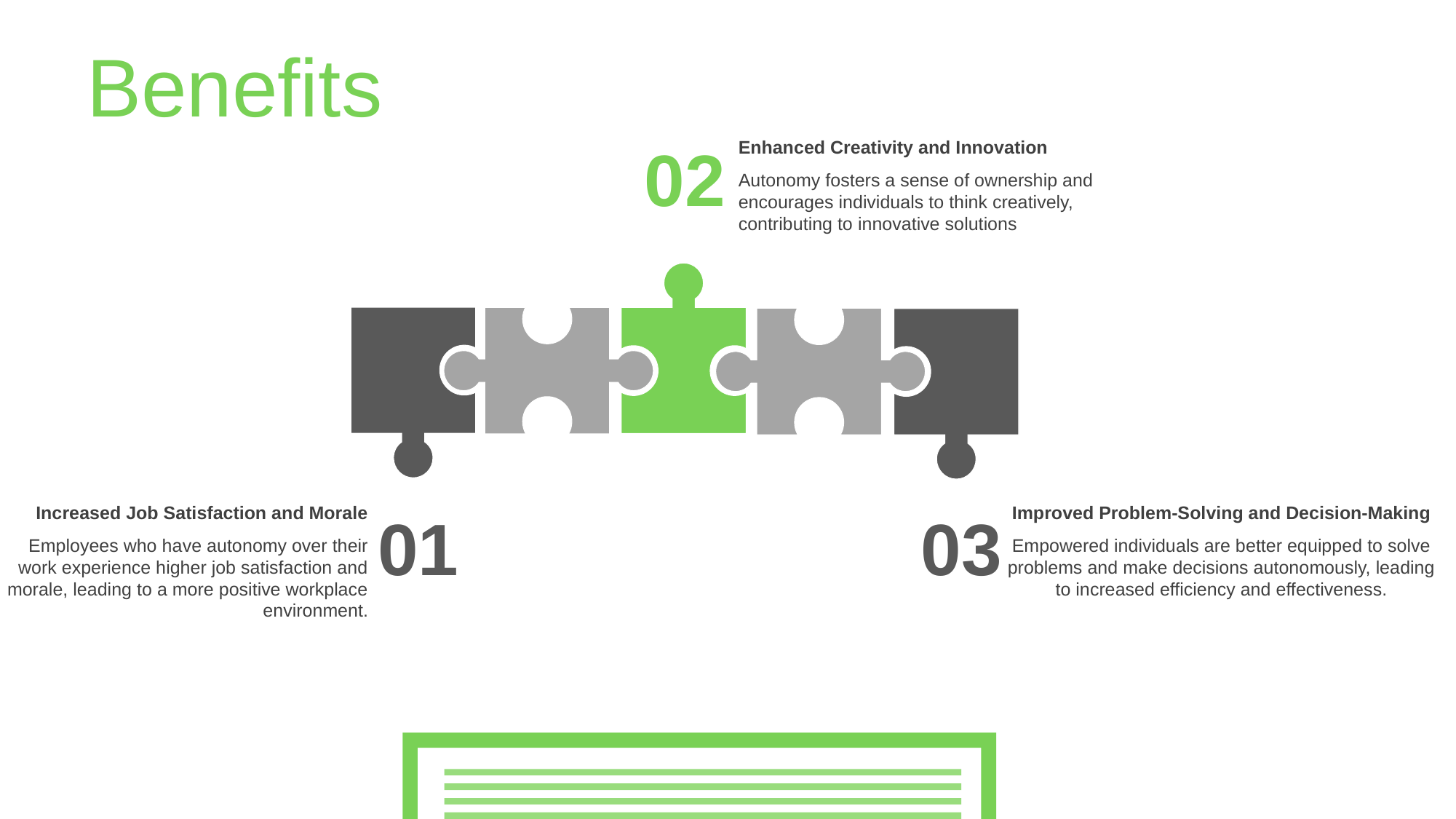

Benefits
02

Enhanced Creativity and Innovation
Autonomy fosters a sense of ownership and encourages individuals to think creatively, contributing to innovative solutions
Increased Job Satisfaction and Morale
Employees who have autonomy over their work experience higher job satisfaction and morale, leading to a more positive workplace environment.
Improved Problem-Solving and Decision-Making
Empowered individuals are better equipped to solve problems and make decisions autonomously, leading to increased efficiency and effectiveness.
03
01